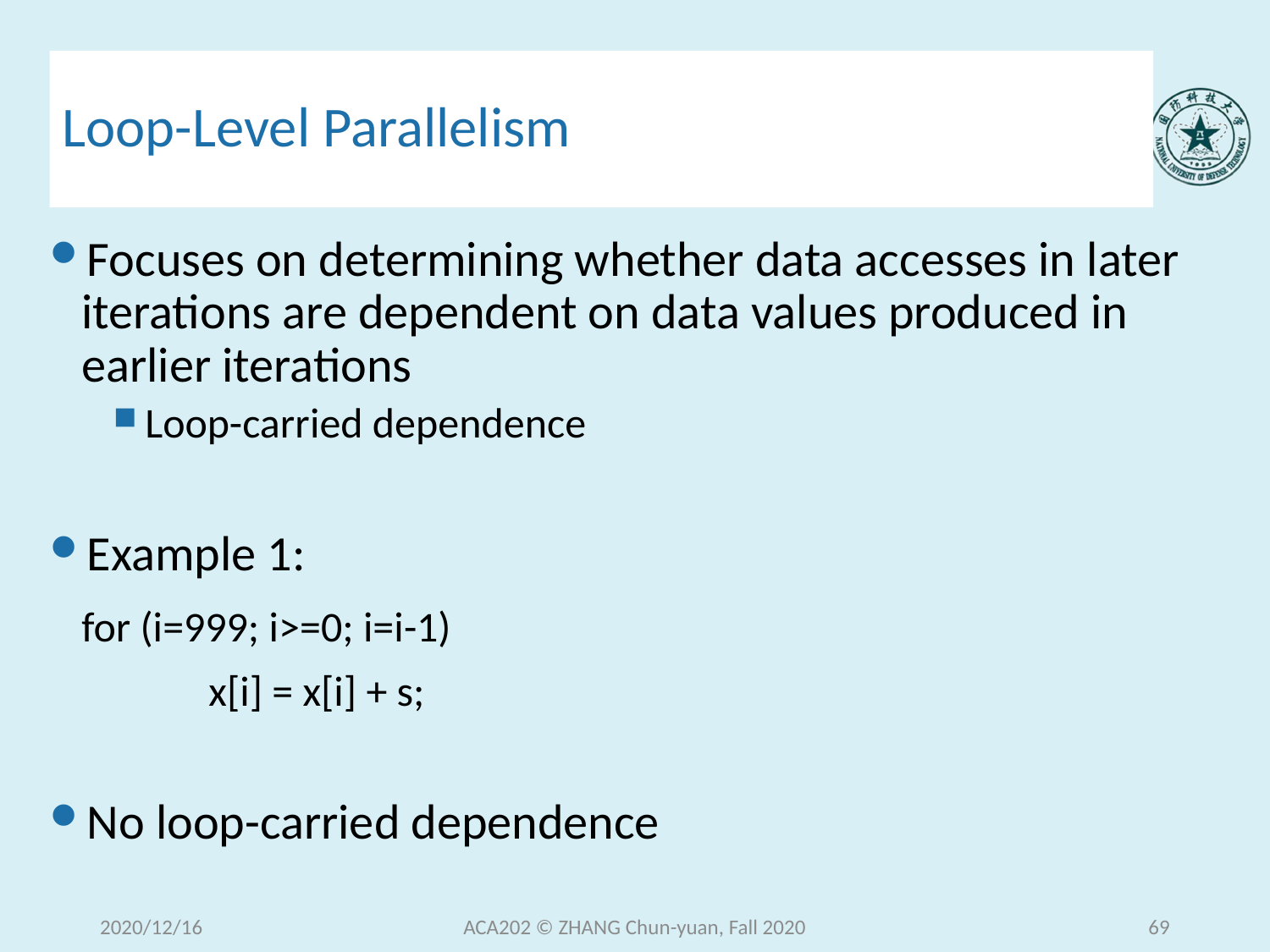

# Loop-Level Parallelism
Focuses on determining whether data accesses in later iterations are dependent on data values produced in earlier iterations
Loop-carried dependence

Example 1:
	for (i=999; i>=0; i=i-1)
		x[i] = x[i] + s;

No loop-carried dependence

2020/12/16
ACA202 © ZHANG Chun-yuan, Fall 2020
69